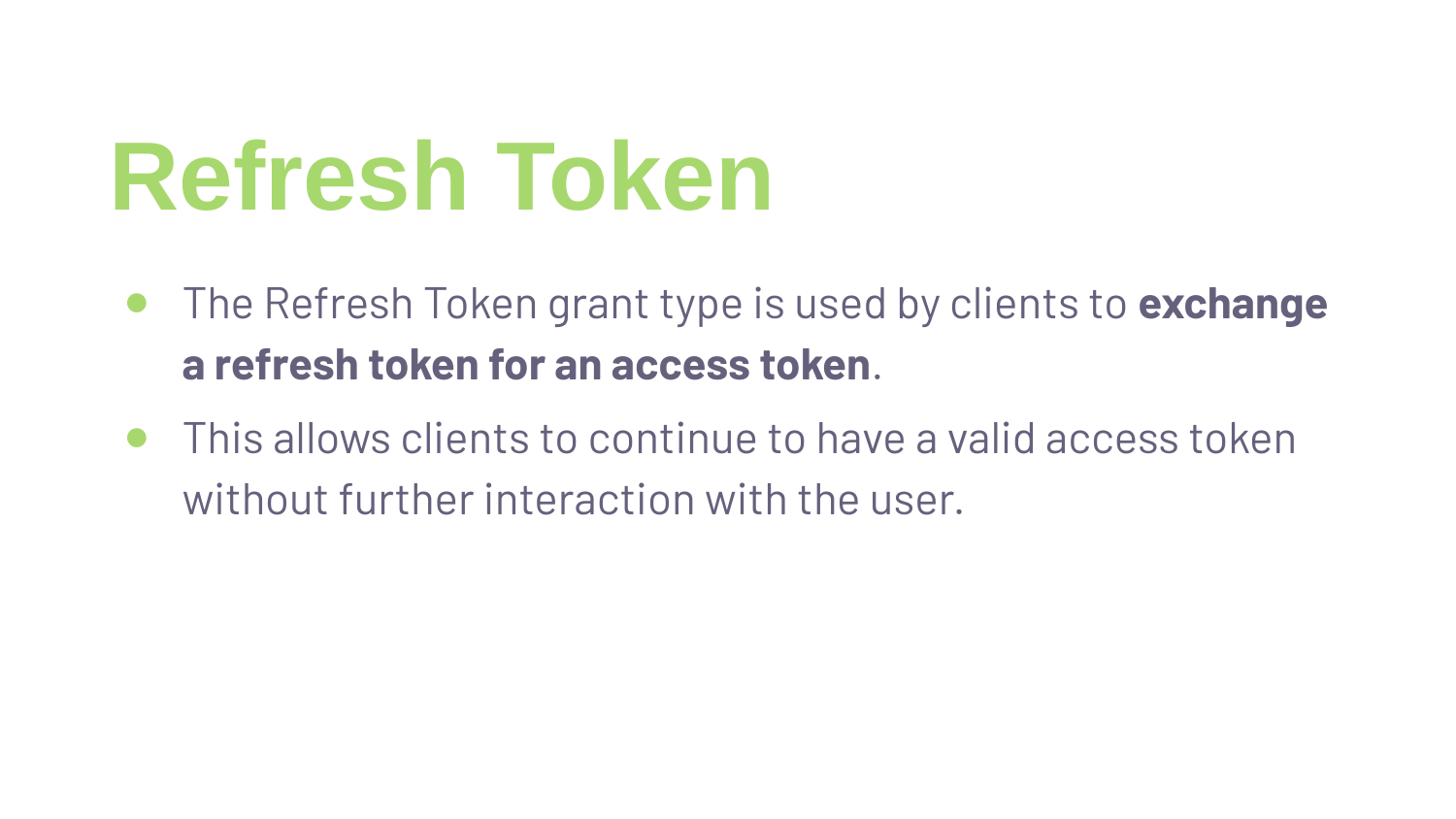

Refresh Token

The Refresh Token grant type is used by clients to exchange a refresh token for an access token.
This allows clients to continue to have a valid access token without further interaction with the user.